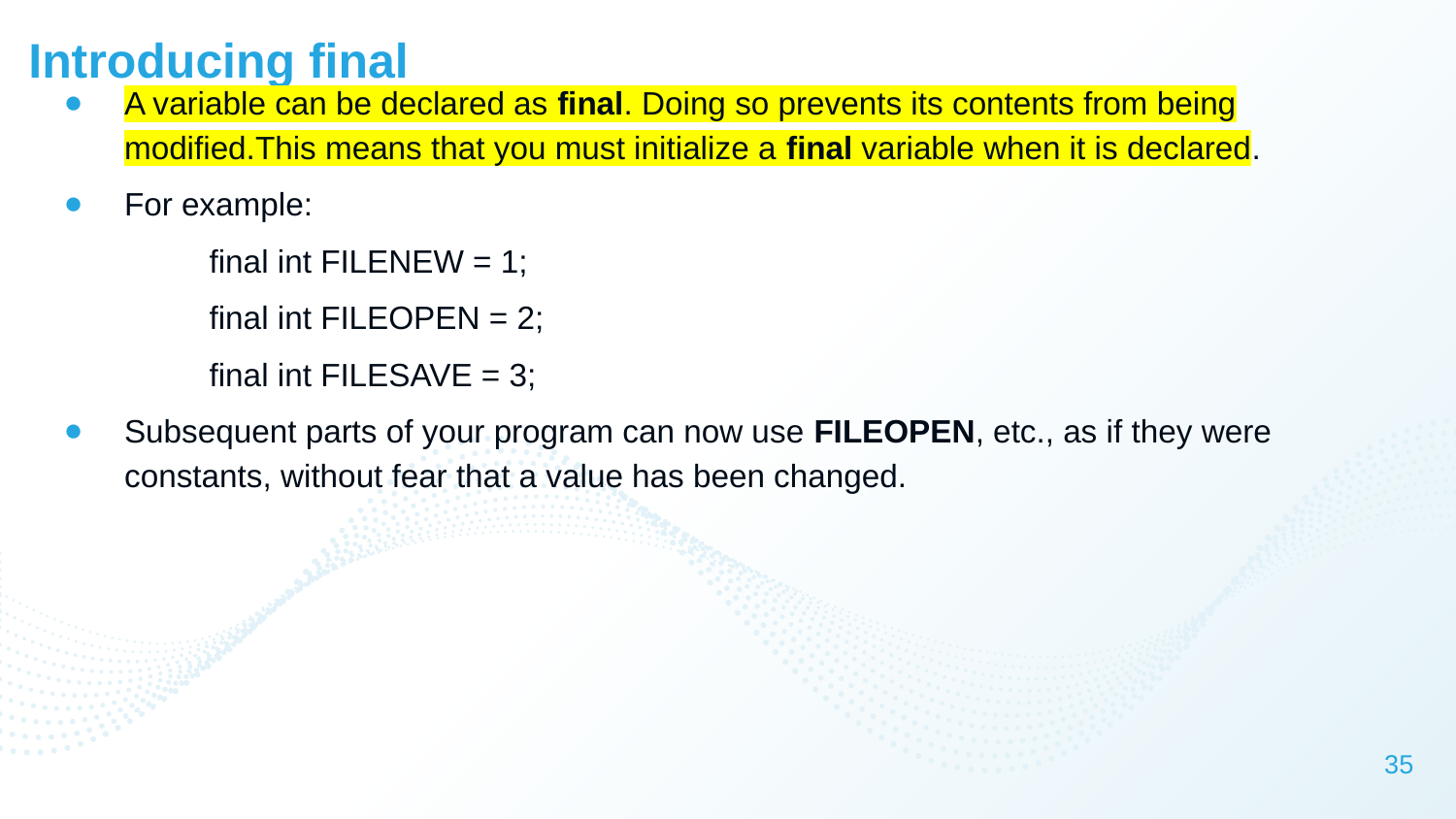

# Introducing final
A variable can be declared as final. Doing so prevents its contents from being modified.This means that you must initialize a final variable when it is declared.
For example:
	final int FILENEW = 1;
	final int FILEOPEN = 2;
	final int FILESAVE = 3;
Subsequent parts of your program can now use FILEOPEN, etc., as if they were constants, without fear that a value has been changed.

35